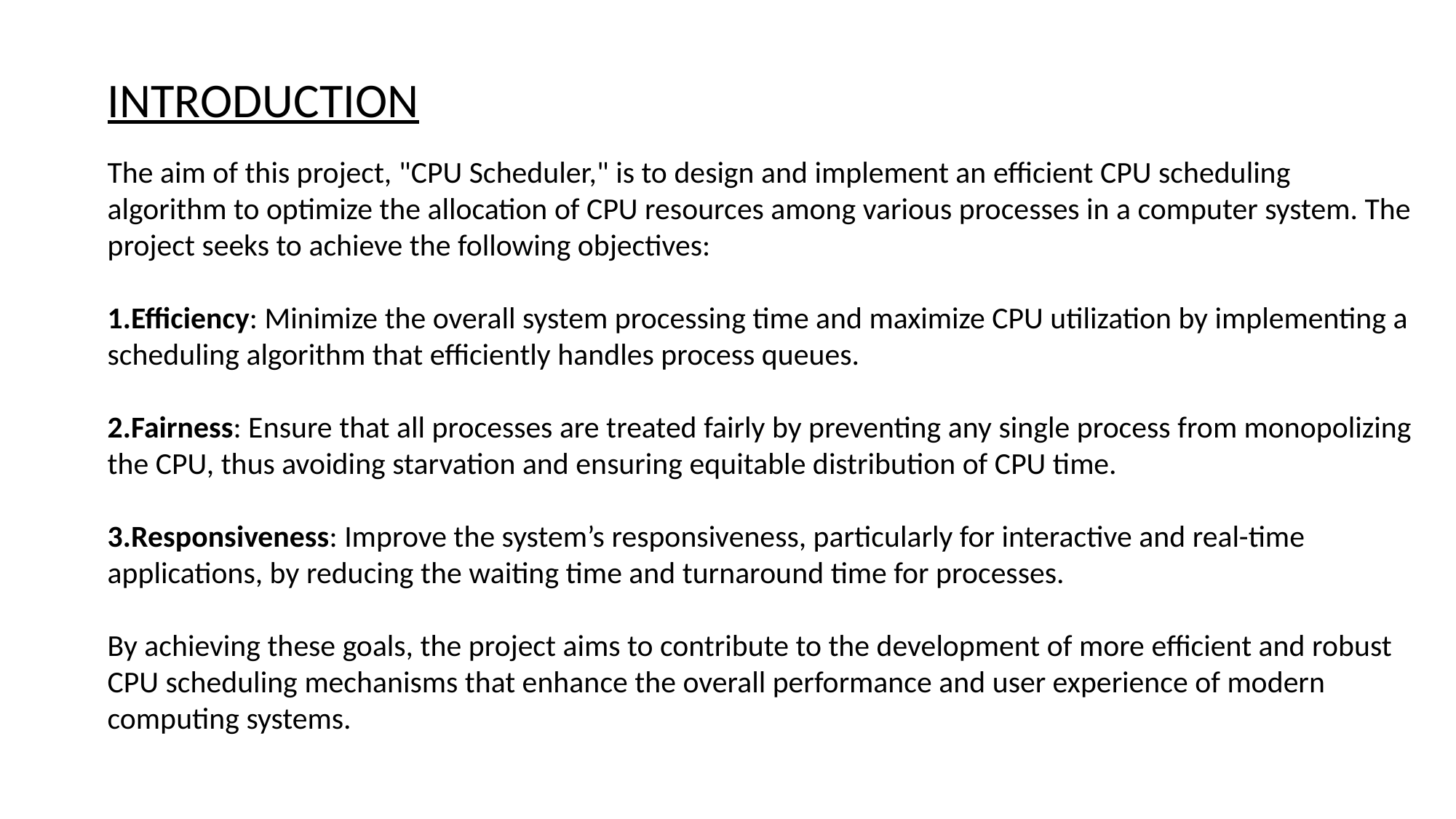

INTRODUCTION

The aim of this project, "CPU Scheduler," is to design and implement an efficient CPU scheduling algorithm to optimize the allocation of CPU resources among various processes in a computer system. The project seeks to achieve the following objectives:

Efficiency: Minimize the overall system processing time and maximize CPU utilization by implementing a scheduling algorithm that efficiently handles process queues.

Fairness: Ensure that all processes are treated fairly by preventing any single process from monopolizing the CPU, thus avoiding starvation and ensuring equitable distribution of CPU time.

Responsiveness: Improve the system’s responsiveness, particularly for interactive and real-time applications, by reducing the waiting time and turnaround time for processes.

By achieving these goals, the project aims to contribute to the development of more efficient and robust CPU scheduling mechanisms that enhance the overall performance and user experience of modern computing systems.